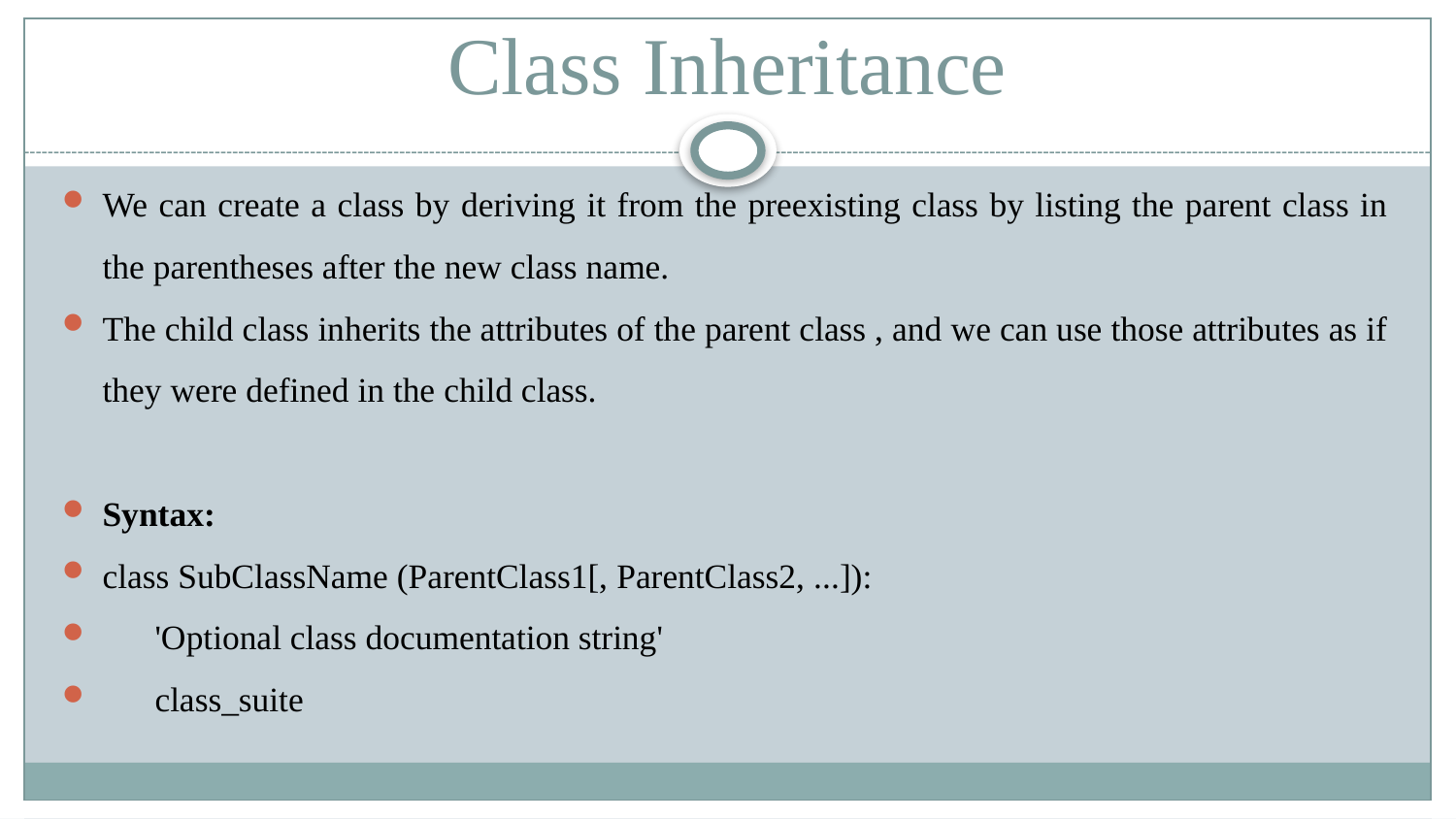

# Class Inheritance
We can create a class by deriving it from the preexisting class by listing the parent class in the parentheses after the new class name.
The child class inherits the attributes of the parent class , and we can use those attributes as if they were defined in the child class.

Syntax:
class SubClassName (ParentClass1[, ParentClass2, ...]):
      'Optional class documentation string'
      class_suite